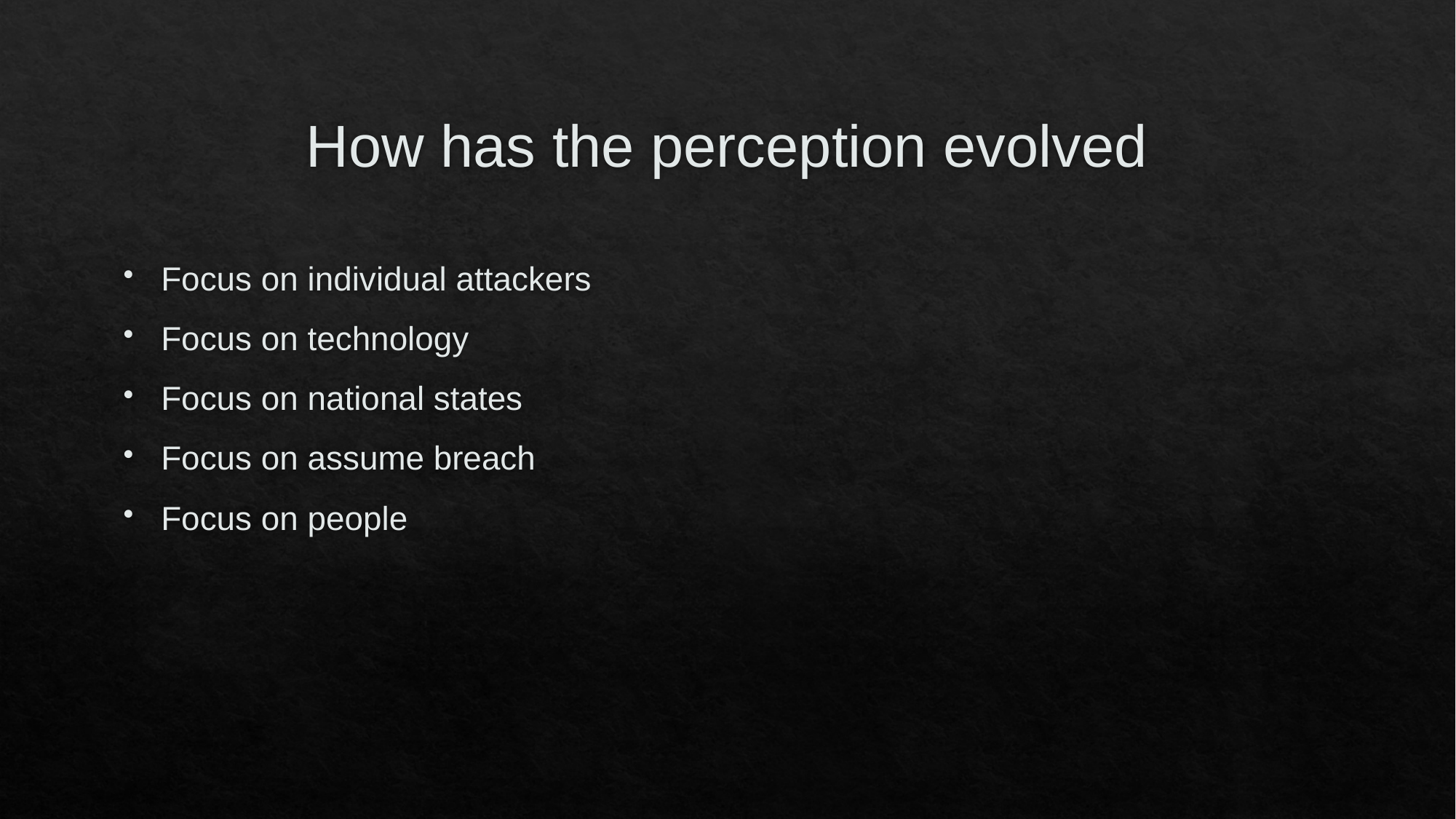

# How has the perception evolved
Focus on individual attackers
Focus on technology
Focus on national states
Focus on assume breach
Focus on people